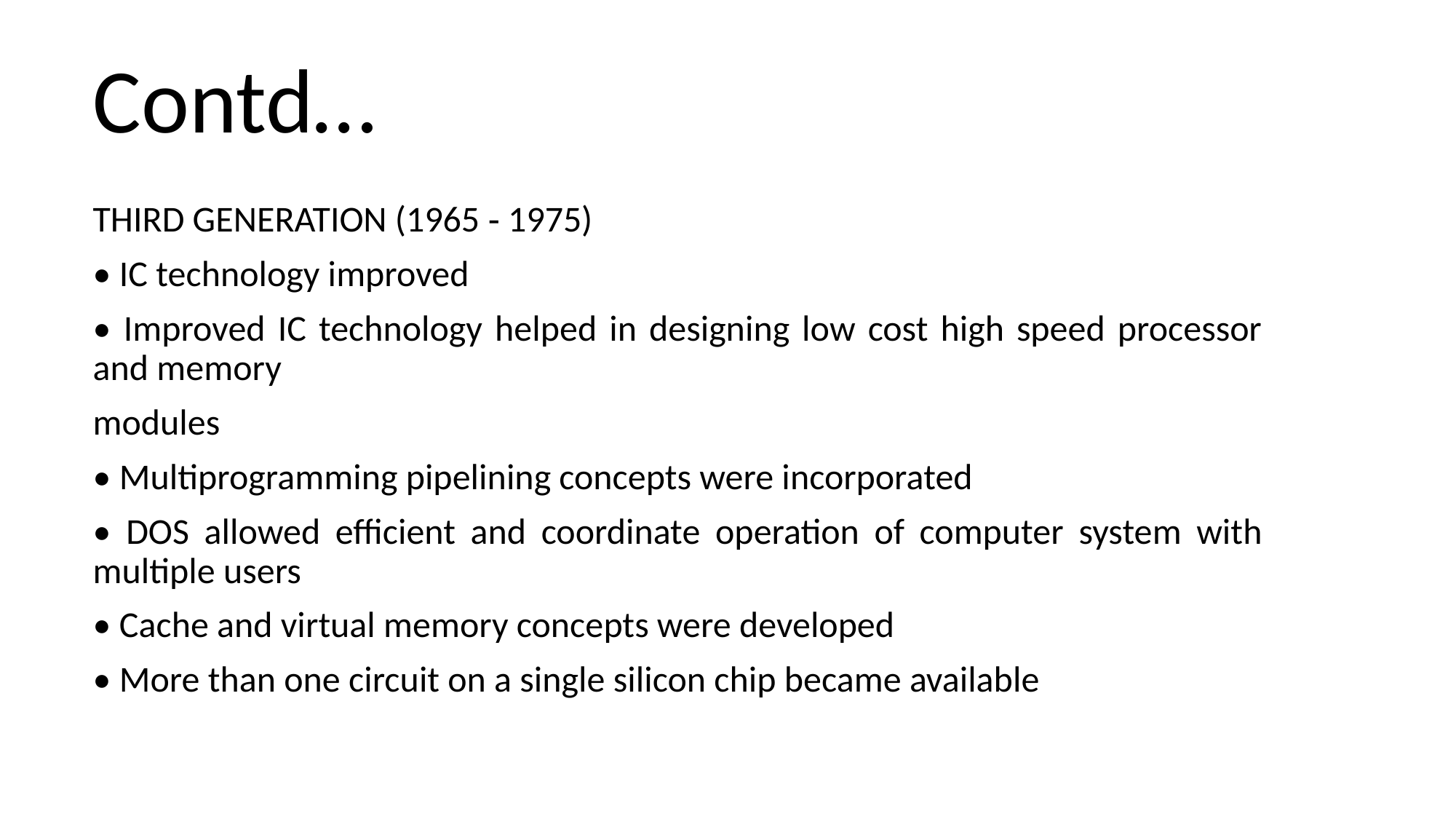

# Contd…
THIRD GENERATION (1965 ‐ 1975)
• IC technology improved
• Improved IC technology helped in designing low cost high speed processor and memory
modules
• Multiprogramming pipelining concepts were incorporated
• DOS allowed efficient and coordinate operation of computer system with multiple users
• Cache and virtual memory concepts were developed
• More than one circuit on a single silicon chip became available